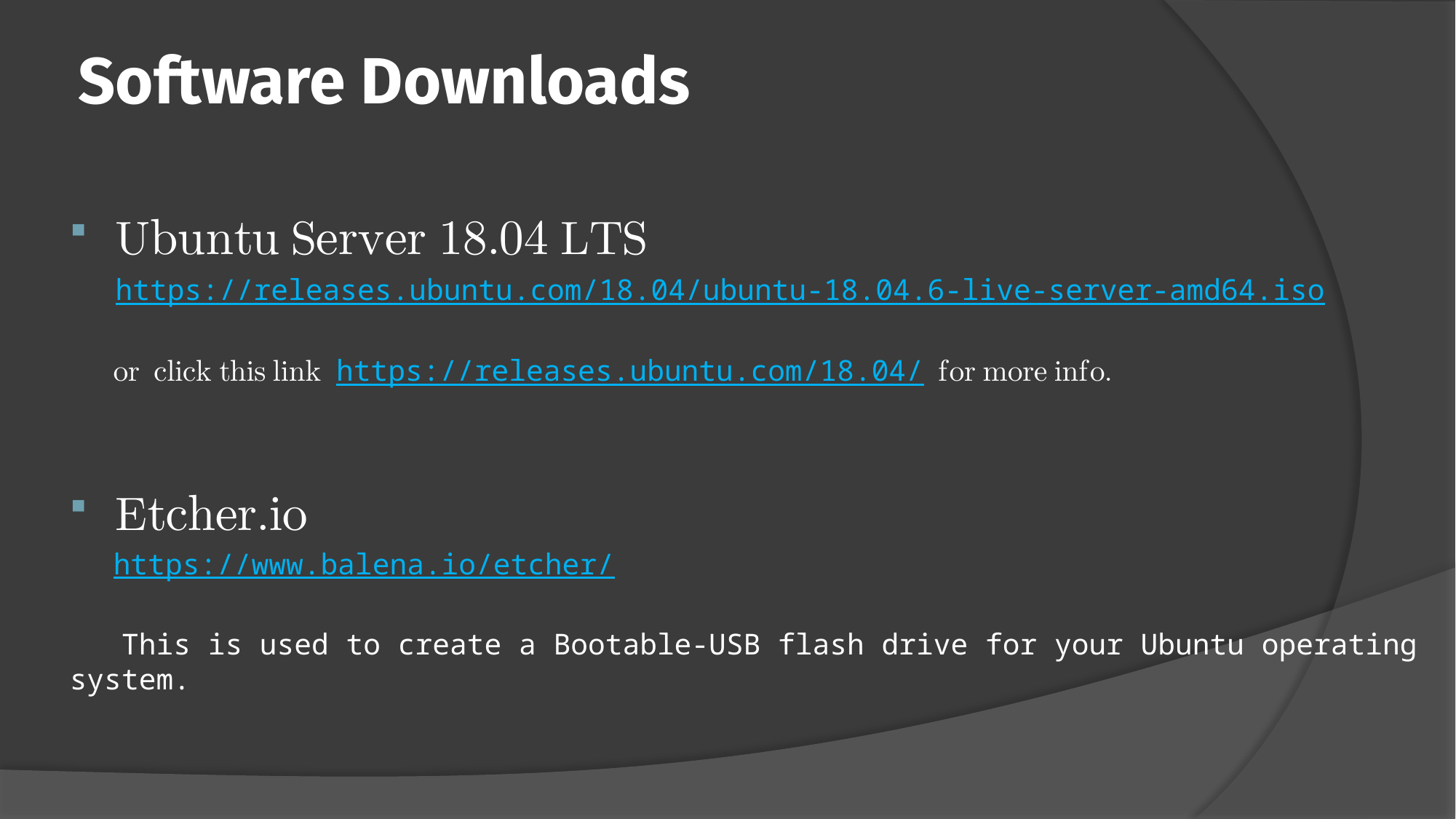

# Software Downloads
Ubuntu Server 18.04 LTS
      https://releases.ubuntu.com/18.04/ubuntu-18.04.6-live-server-amd64.iso

      or  click this link  https://releases.ubuntu.com/18.04/  for more info.

Etcher.io
      https://www.balena.io/etcher/

   This is used to create a Bootable-USB flash drive for your Ubuntu operating system.